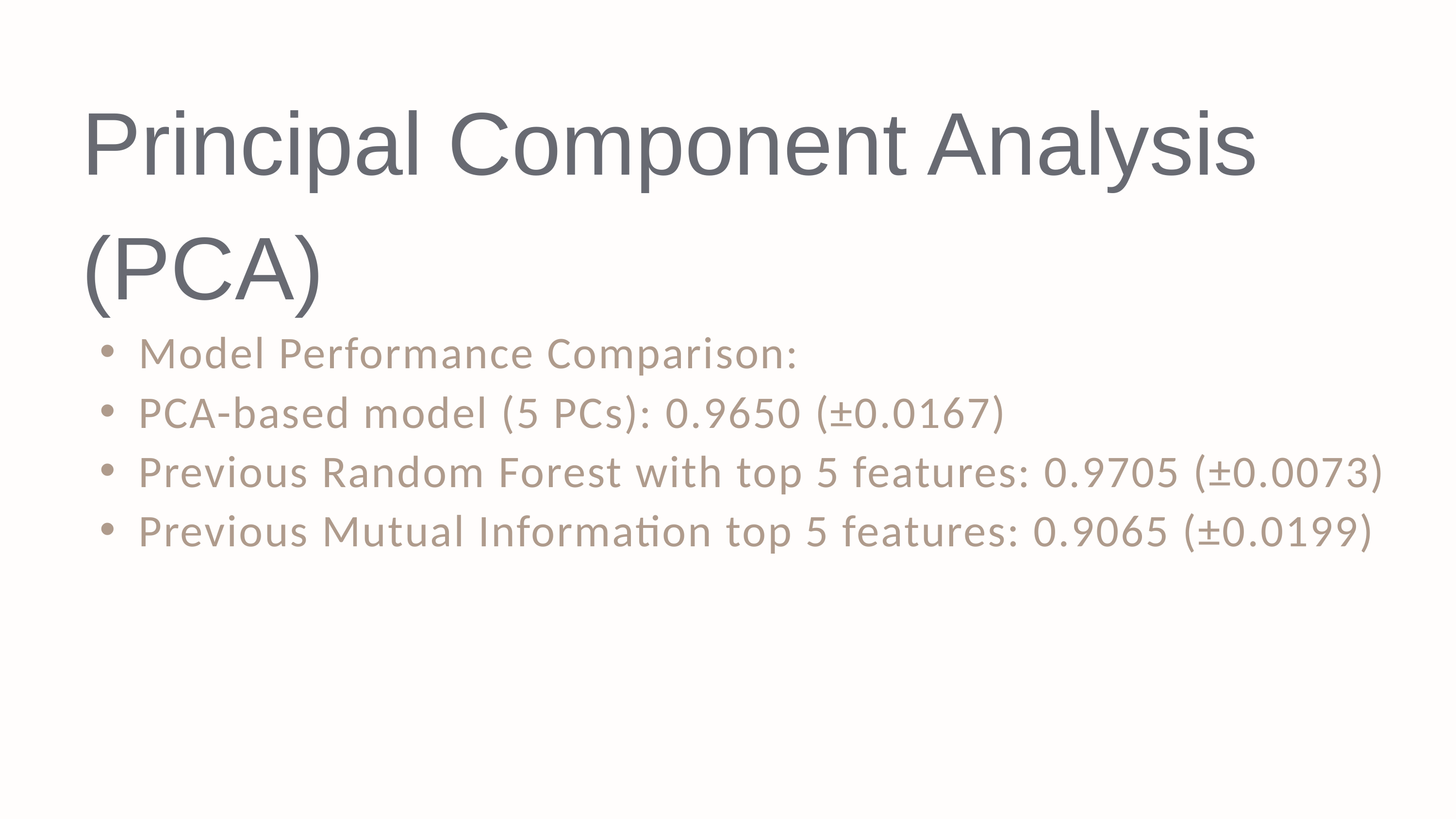

Principal Component Analysis (PCA)
Model Performance Comparison:
PCA-based model (5 PCs): 0.9650 (±0.0167)
Previous Random Forest with top 5 features: 0.9705 (±0.0073)
Previous Mutual Information top 5 features: 0.9065 (±0.0199)